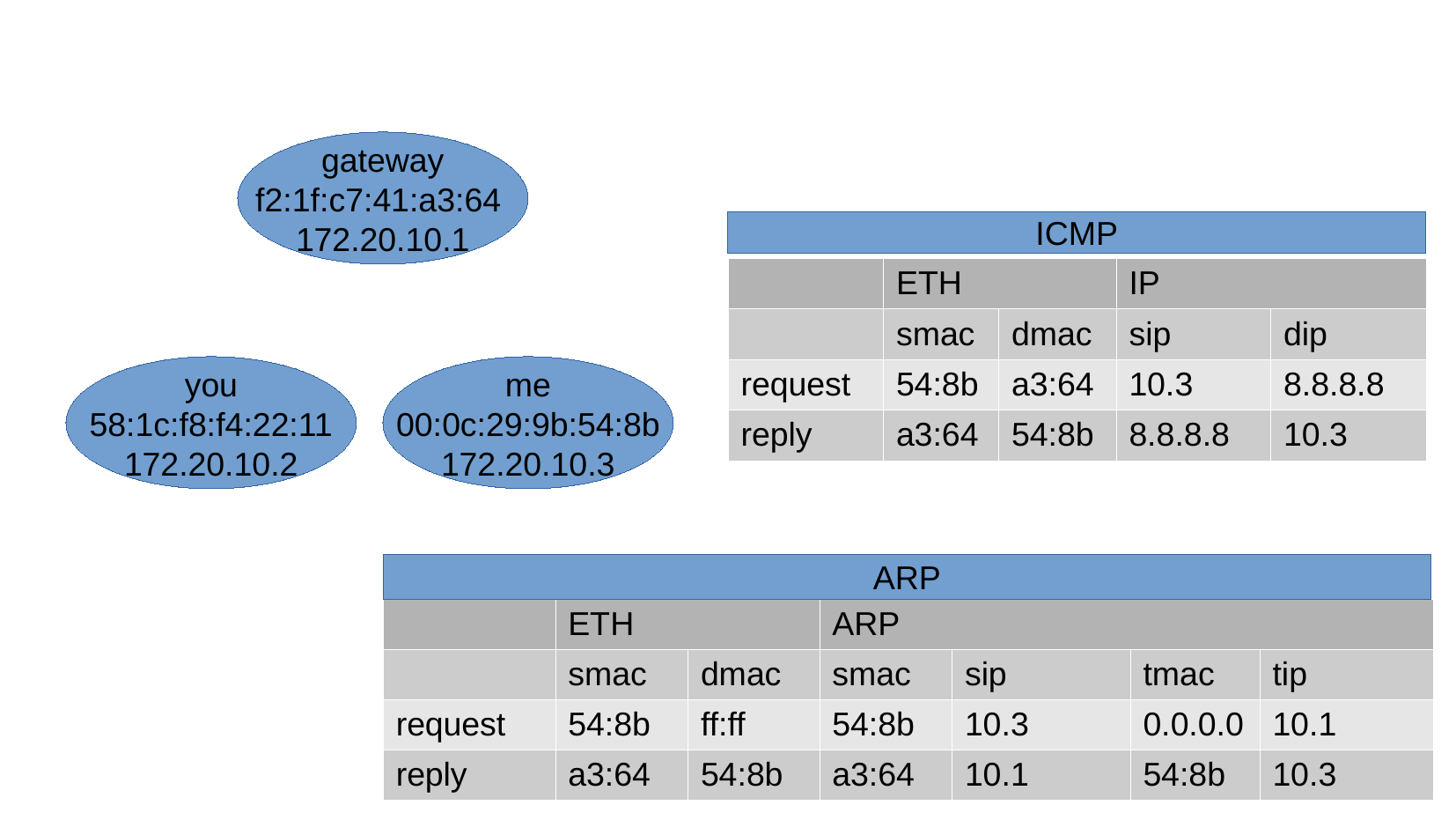

gateway
f2:1f:c7:41:a3:64
172.20.10.1
ICMP
|  | ETH |  | IP |  |
| --- | --- | --- | --- | --- |
|  | smac | dmac | sip | dip |
| request | 54:8b | a3:64 | 10.3 | 8.8.8.8 |
| reply | a3:64 | 54:8b | 8.8.8.8 | 10.3 |
you
58:1c:f8:f4:22:11
172.20.10.2
me
00:0c:29:9b:54:8b
172.20.10.3
ARP
|  | ETH |  | ARP |  |  |  |
| --- | --- | --- | --- | --- | --- | --- |
|  | smac | dmac | smac | sip | tmac | tip |
| request | 54:8b | ff:ff | 54:8b | 10.3 | 0.0.0.0 | 10.1 |
| reply | a3:64 | 54:8b | a3:64 | 10.1 | 54:8b | 10.3 |